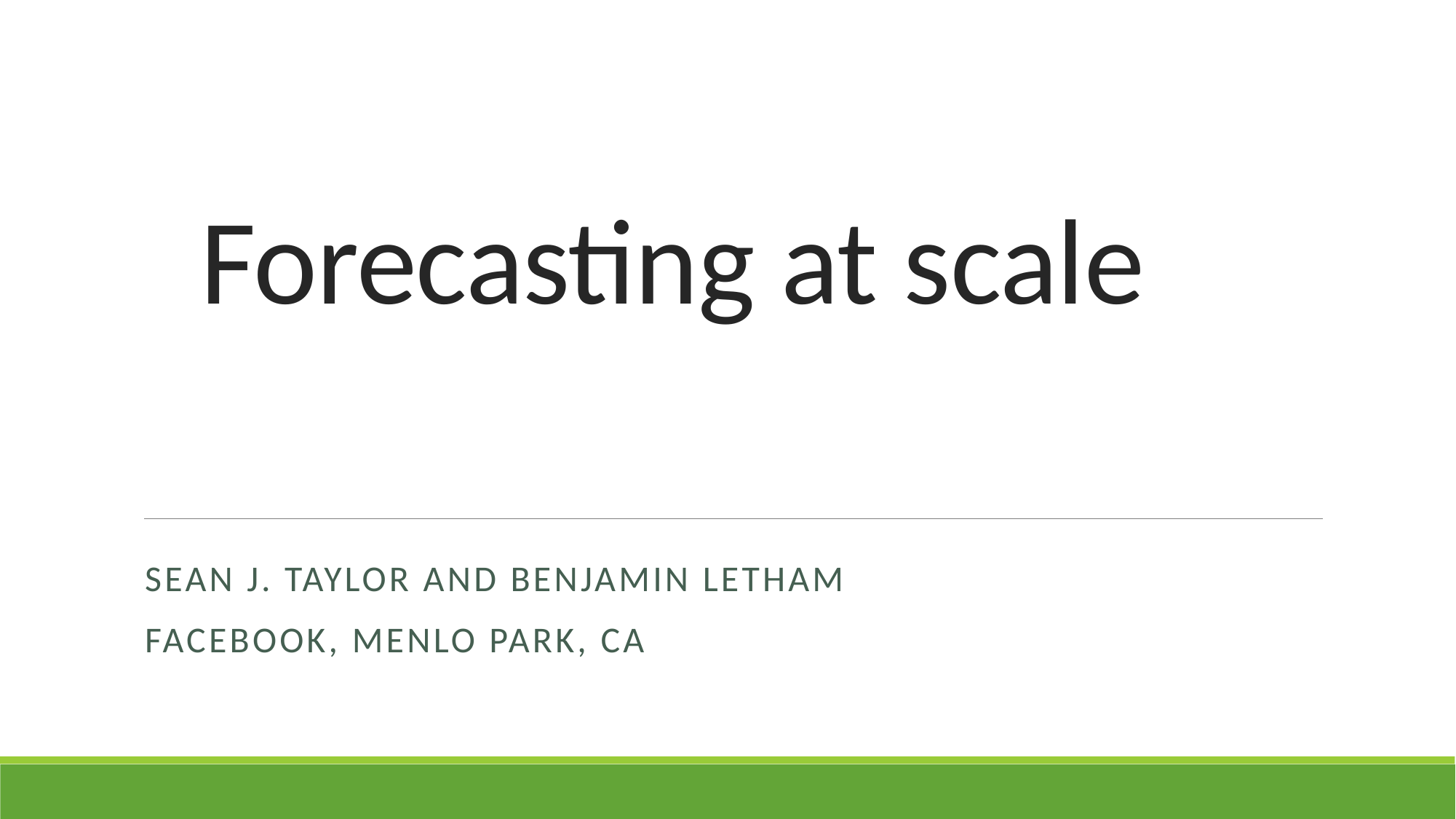

# Forecasting at scale
Sean J. Taylor and Benjamin Letham
Facebook, Menlo Park, CA